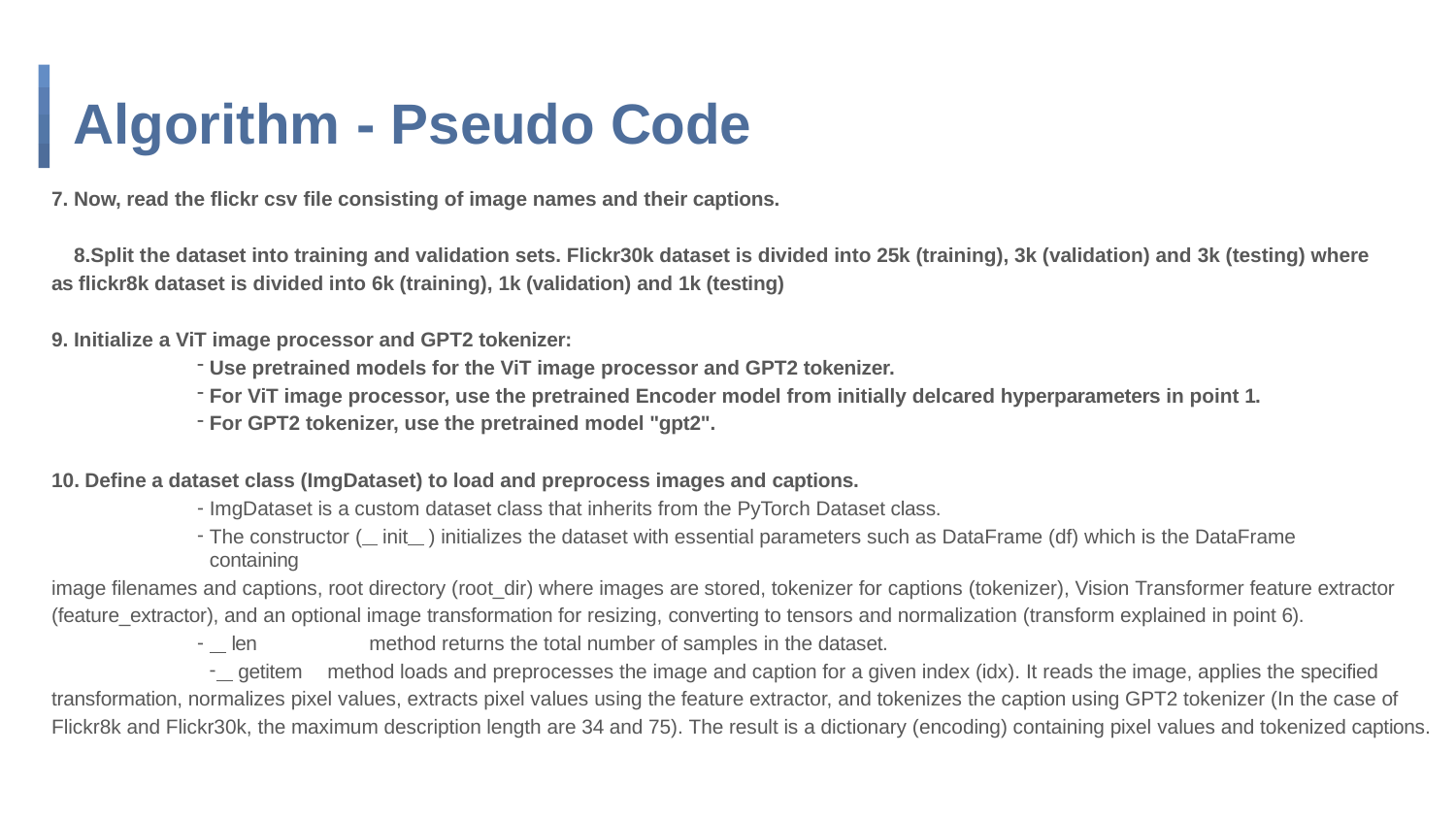

# Algorithm - Pseudo Code
Now, read the flickr csv file consisting of image names and their captions.

Split the dataset into training and validation sets. Flickr30k dataset is divided into 25k (training), 3k (validation) and 3k (testing) where as flickr8k dataset is divided into 6k (training), 1k (validation) and 1k (testing)

Initialize a ViT image processor and GPT2 tokenizer:
Use pretrained models for the ViT image processor and GPT2 tokenizer.
For ViT image processor, use the pretrained Encoder model from initially delcared hyperparameters in point 1.
For GPT2 tokenizer, use the pretrained model "gpt2".

Define a dataset class (ImgDataset) to load and preprocess images and captions.
ImgDataset is a custom dataset class that inherits from the PyTorch Dataset class.
The constructor (  init  ) initializes the dataset with essential parameters such as DataFrame (df) which is the DataFrame containing
image filenames and captions, root directory (root_dir) where images are stored, tokenizer for captions (tokenizer), Vision Transformer feature extractor (feature_extractor), and an optional image transformation for resizing, converting to tensors and normalization (transform explained in point 6).
  len	method returns the total number of samples in the dataset.
  getitem	method loads and preprocesses the image and caption for a given index (idx). It reads the image, applies the specified transformation, normalizes pixel values, extracts pixel values using the feature extractor, and tokenizes the caption using GPT2 tokenizer (In the case of Flickr8k and Flickr30k, the maximum description length are 34 and 75). The result is a dictionary (encoding) containing pixel values and tokenized captions.